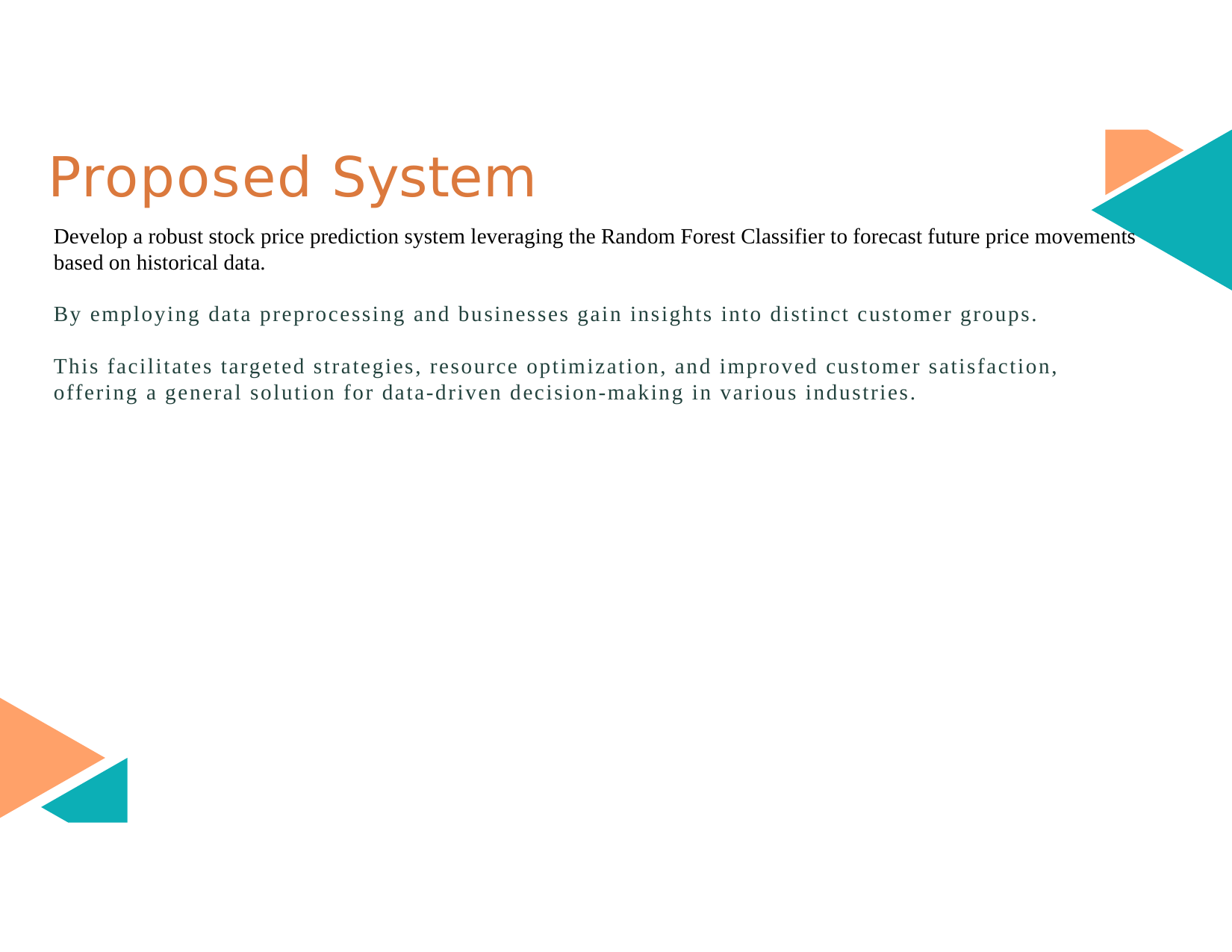

# Proposed System
Develop a robust stock price prediction system leveraging the Random Forest Classifier to forecast future price movements based on historical data.

By employing data preprocessing and businesses gain insights into distinct customer groups.

This facilitates targeted strategies, resource optimization, and improved customer satisfaction, offering a general solution for data-driven decision-making in various industries.